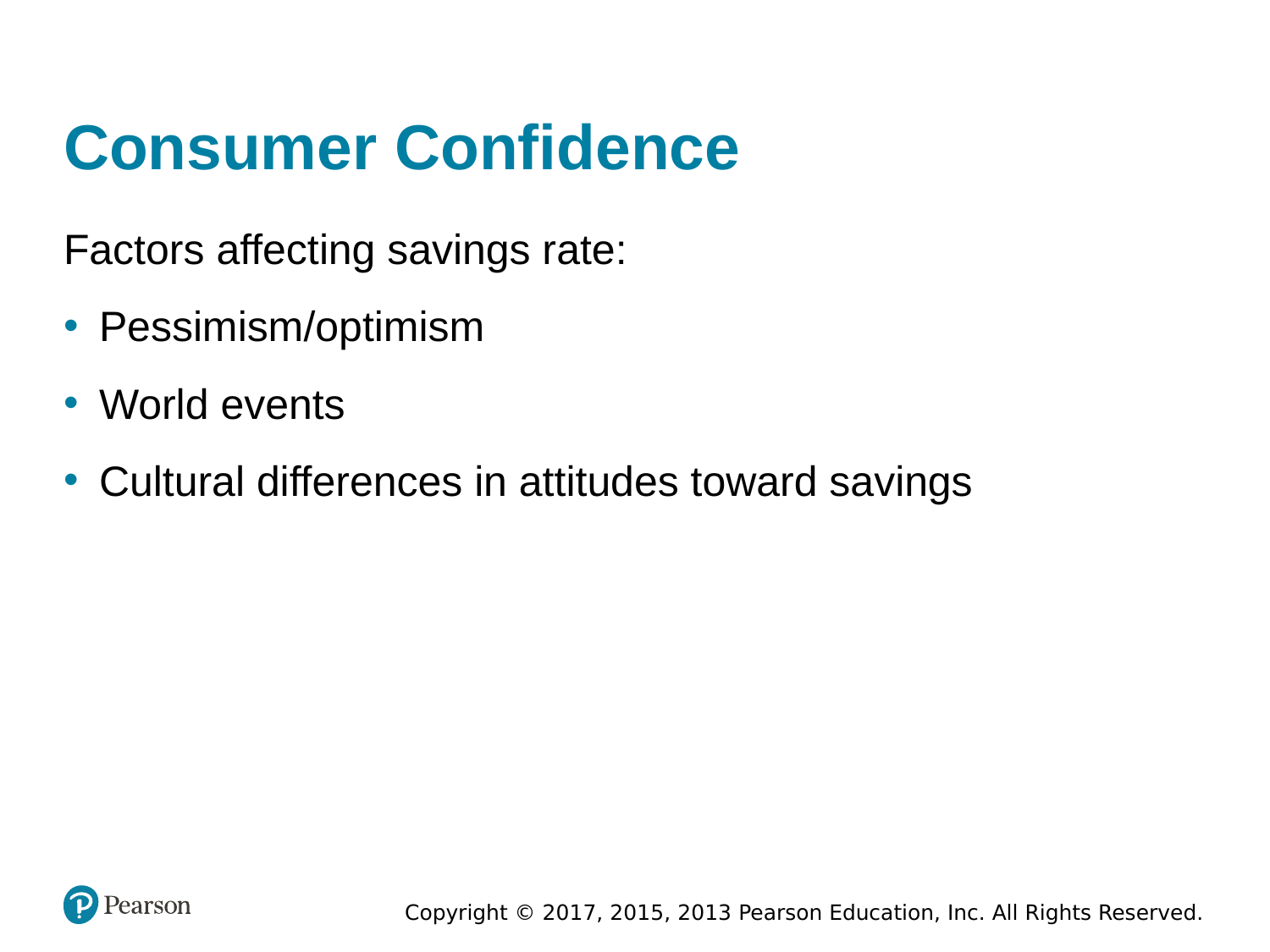

Consumer Confidence
Factors affecting savings rate:
Pessimism/optimism
World events
Cultural differences in attitudes toward savings